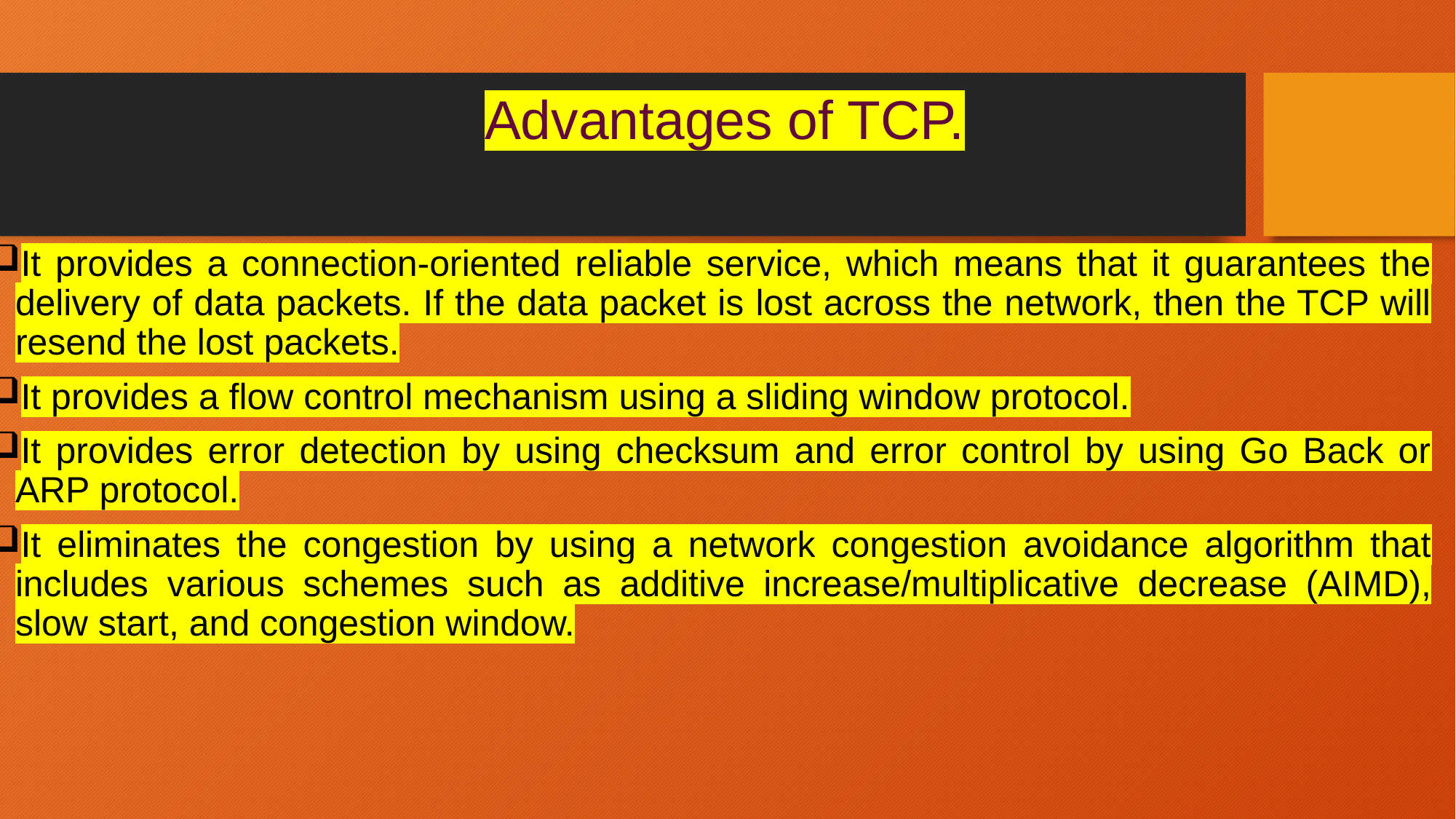

# Advantages of TCP.
It provides a connection-oriented reliable service, which means that it guarantees the delivery of data packets. If the data packet is lost across the network, then the TCP will resend the lost packets.
It provides a flow control mechanism using a sliding window protocol.
It provides error detection by using checksum and error control by using Go Back or ARP protocol.
It eliminates the congestion by using a network congestion avoidance algorithm that includes various schemes such as additive increase/multiplicative decrease (AIMD), slow start, and congestion window.